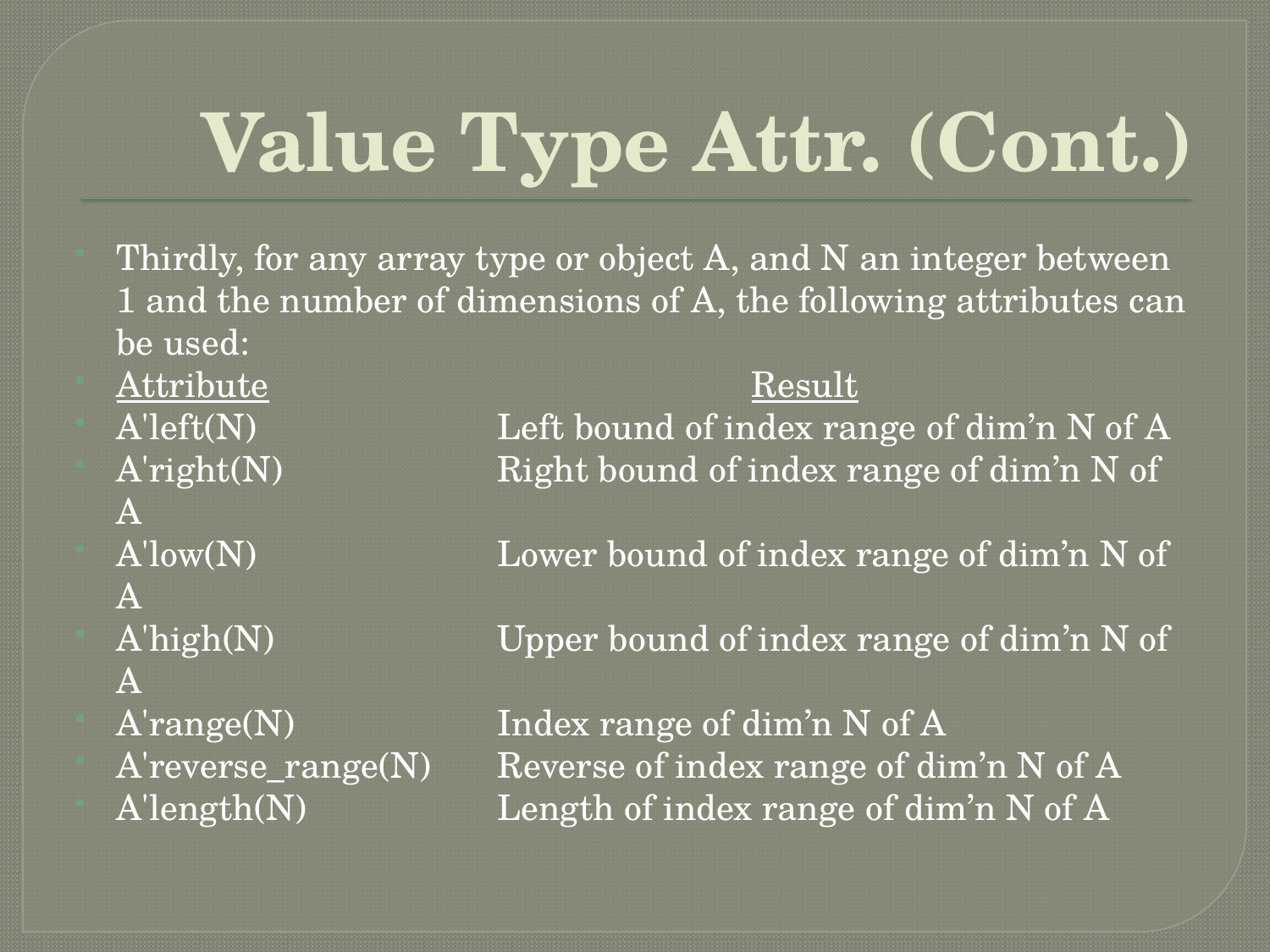

# Value Type Attr. (Cont.)
Thirdly, for any array type or object A, and N an integer between 1 and the number of dimensions of A, the following attributes can be used:
Attribute				Result
A'left(N)		Left bound of index range of dim’n N of A
A'right(N)		Right bound of index range of dim’n N of A
A'low(N)		Lower bound of index range of dim’n N of A
A'high(N)		Upper bound of index range of dim’n N of A
A'range(N)		Index range of dim’n N of A
A'reverse_range(N)	Reverse of index range of dim’n N of A
A'length(N)		Length of index range of dim’n N of A